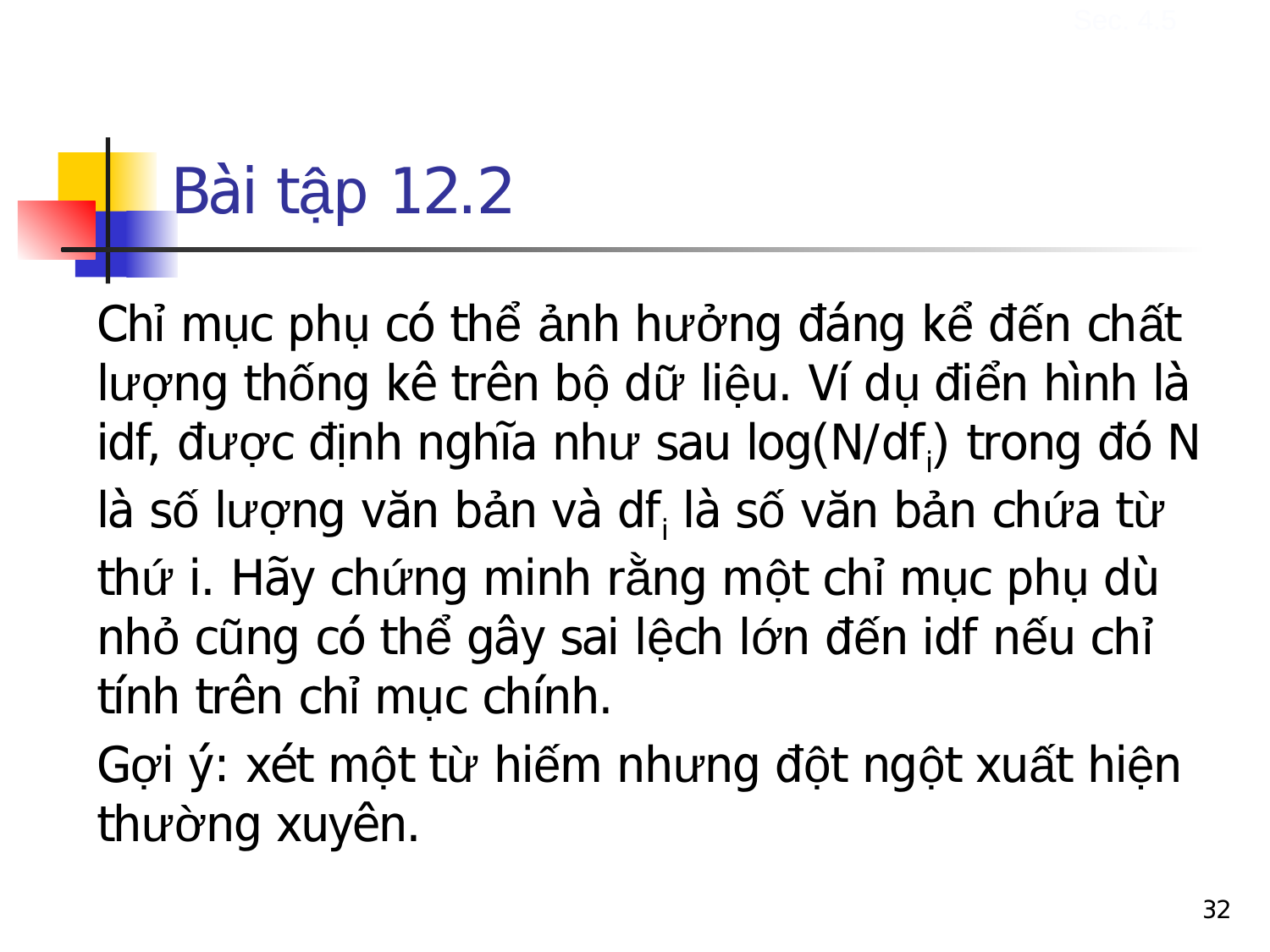

Bài tập 12.2
Sec. 4.5
Chỉ mục phụ có thể ảnh hưởng đáng kể đến chất lượng thống kê trên bộ dữ liệu. Ví dụ điển hình là idf, được định nghĩa như sau log(N/dfi) trong đó N là số lượng văn bản và dfi là số văn bản chứa từ thứ i. Hãy chứng minh rằng một chỉ mục phụ dù nhỏ cũng có thể gây sai lệch lớn đến idf nếu chỉ tính trên chỉ mục chính.
Gợi ý: xét một từ hiếm nhưng đột ngột xuất hiện thường xuyên.
32